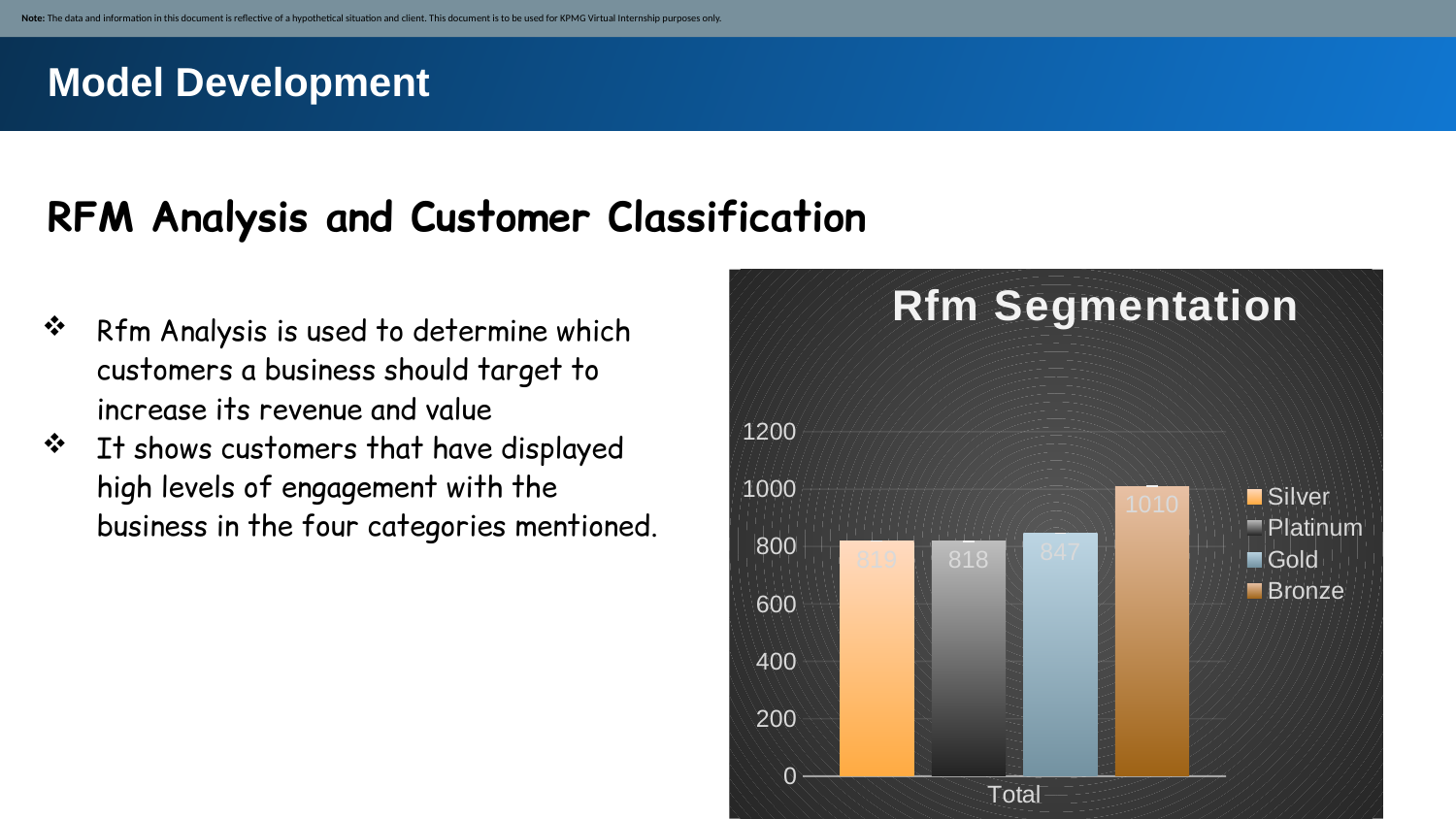

Note: The data and information in this document is reflective of a hypothetical situation and client. This document is to be used for KPMG Virtual Internship purposes only.
Model Development
RFM Analysis and Customer Classification

### Chart: Rfm Segmentation

| Category | Silver | Platinum | Gold | Bronze |
|---|---|---|---|---|
| Total | 819.0 | 818.0 | 847.0 | 1010.0 |
Rfm Analysis is used to determine which customers a business should target to increase its revenue and value
It shows customers that have displayed high levels of engagement with the business in the four categories mentioned.